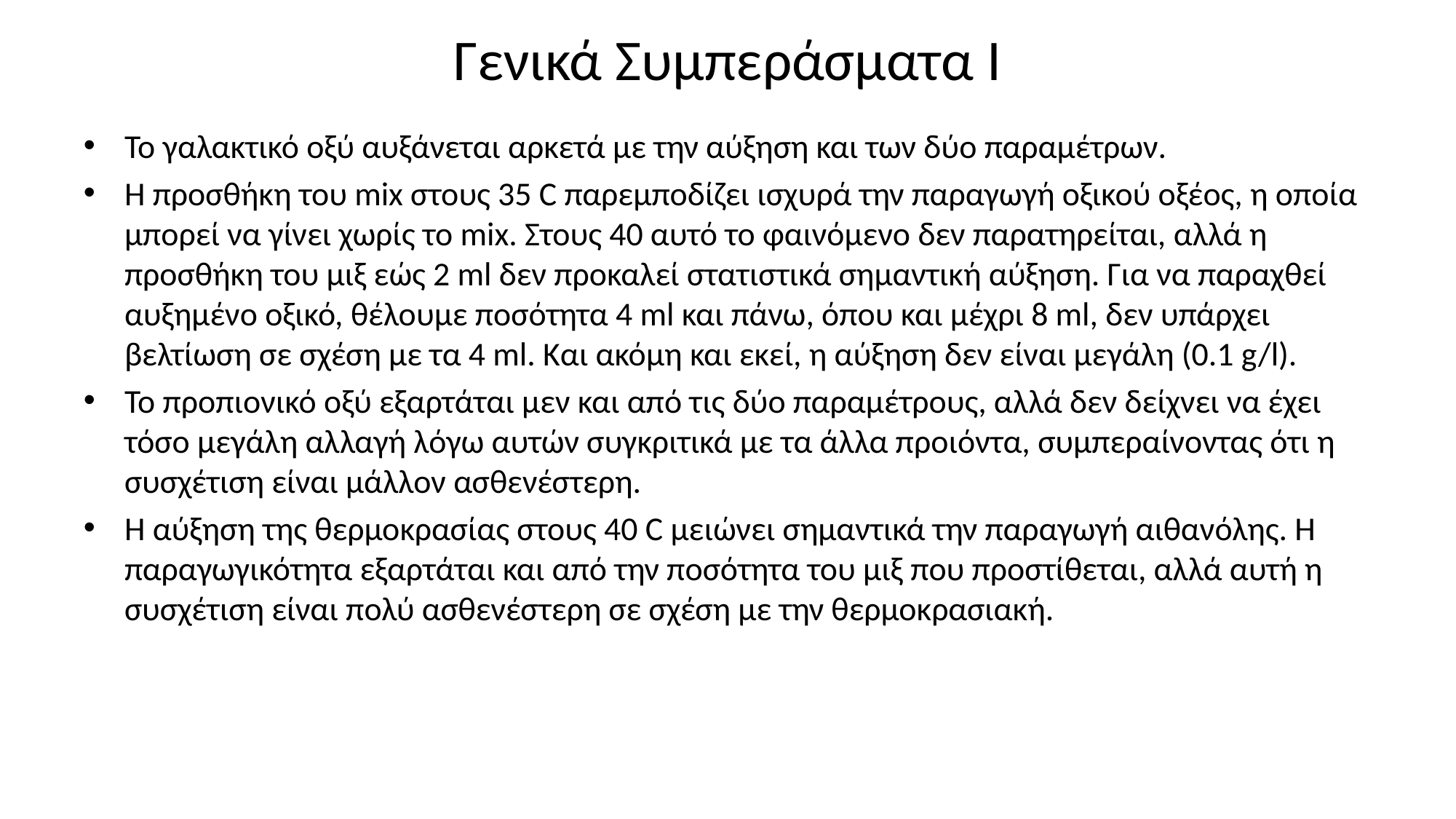

# Γενικά Συμπεράσματα I
Το γαλακτικό οξύ αυξάνεται αρκετά με την αύξηση και των δύο παραμέτρων.
Η προσθήκη του mix στους 35 C παρεμποδίζει ισχυρά την παραγωγή οξικού οξέος, η οποία μπορεί να γίνει χωρίς το mix. Στους 40 αυτό το φαινόμενο δεν παρατηρείται, αλλά η προσθήκη του μιξ εώς 2 ml δεν προκαλεί στατιστικά σημαντική αύξηση. Για να παραχθεί αυξημένο οξικό, θέλουμε ποσότητα 4 ml και πάνω, όπου και μέχρι 8 ml, δεν υπάρχει βελτίωση σε σχέση με τα 4 ml. Και ακόμη και εκεί, η αύξηση δεν είναι μεγάλη (0.1 g/l).
Το προπιονικό οξύ εξαρτάται μεν και από τις δύο παραμέτρους, αλλά δεν δείχνει να έχει τόσο μεγάλη αλλαγή λόγω αυτών συγκριτικά με τα άλλα προιόντα, συμπεραίνοντας ότι η συσχέτιση είναι μάλλον ασθενέστερη.
Η αύξηση της θερμοκρασίας στους 40 C μειώνει σημαντικά την παραγωγή αιθανόλης. Η παραγωγικότητα εξαρτάται και από την ποσότητα του μιξ που προστίθεται, αλλά αυτή η συσχέτιση είναι πολύ ασθενέστερη σε σχέση με την θερμοκρασιακή.